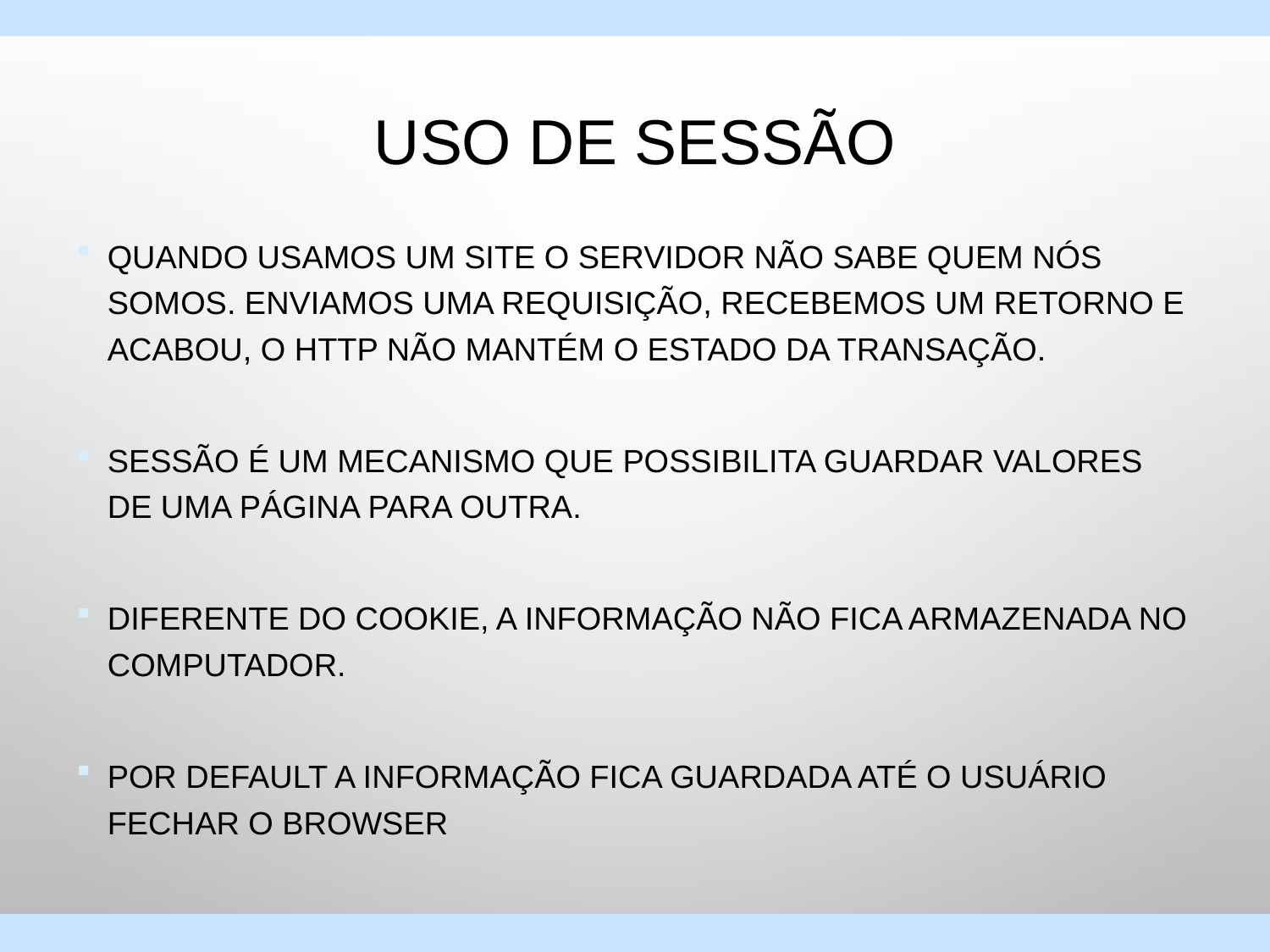

# Uso de Sessão
Quando usamos um site o servidor não sabe quem nós somos. Enviamos uma requisição, recebemos um retorno e acabou, o http não mantém o estado da transação.

Sessão é um mecanismo que possibilita guardar valores de uma página para outra.

Diferente do cookie, a informação não fica armazenada no computador.

Por default a informação fica guardada até o usuário fechar o browser